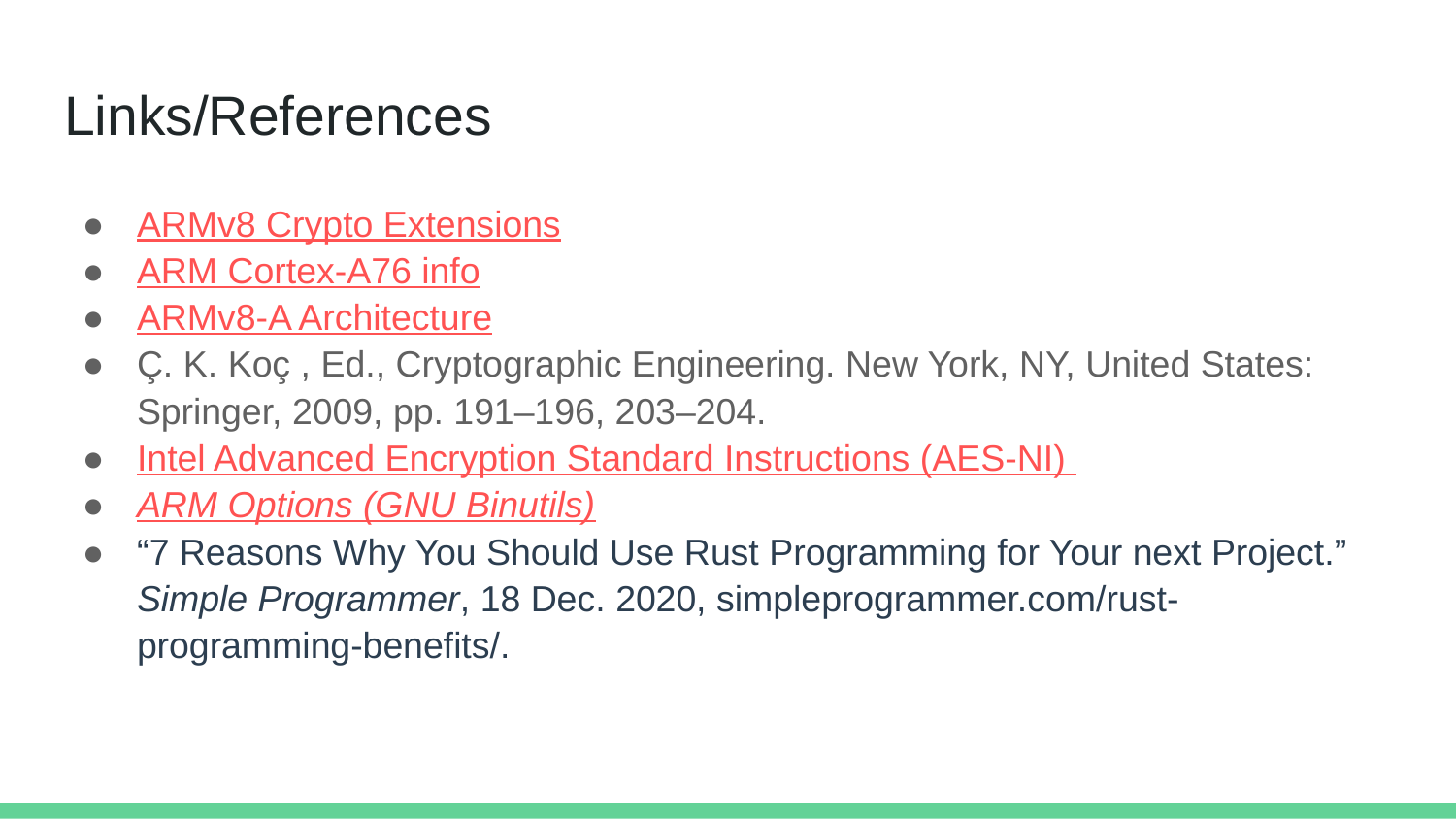

# Links/References
ARMv8 Crypto Extensions
ARM Cortex-A76 info
ARMv8-A Architecture
Ç. K. Koç , Ed., Cryptographic Engineering. New York, NY, United States: Springer, 2009, pp. 191–196, 203–204.
Intel Advanced Encryption Standard Instructions (AES-NI)
ARM Options (GNU Binutils)
“7 Reasons Why You Should Use Rust Programming for Your next Project.” Simple Programmer, 18 Dec. 2020, simpleprogrammer.com/rust-programming-benefits/.